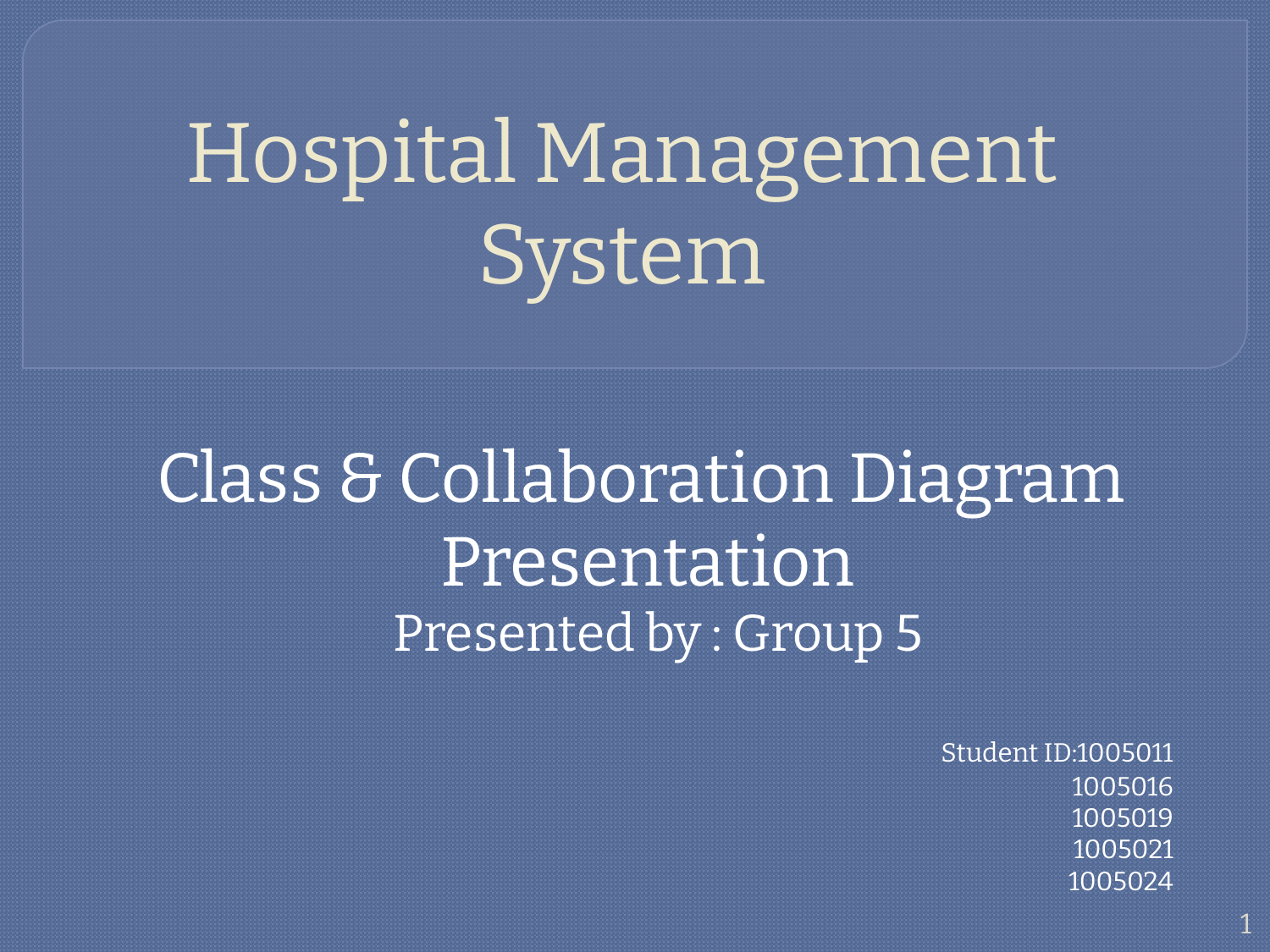

# Hospital Management System

Class & Collaboration Diagram
Presentation
  Presented by : Group 5
	Student ID:1005011
			1005016
			1005019
			1005021
			1005024
1